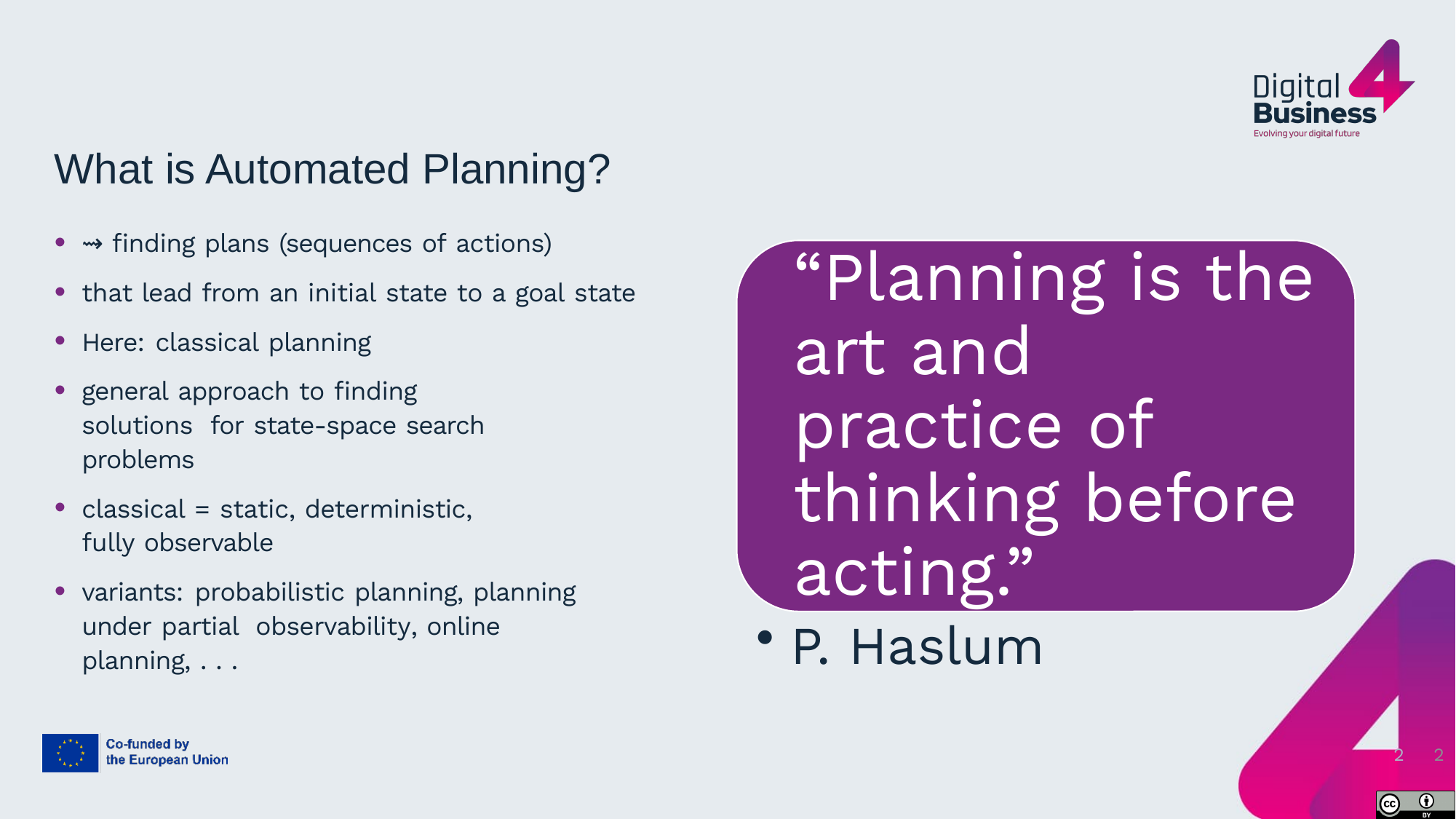

# What is Automated Planning?
⇝ finding plans (sequences of actions)
that lead from an initial state to a goal state
Here: classical planning
general approach to finding solutions  for state-space search problems
classical = static, deterministic, fully observable
variants: probabilistic planning, planning under partial  observability, online planning, . . .
“Planning is the art and practice of thinking before acting.”
P. Haslum
2